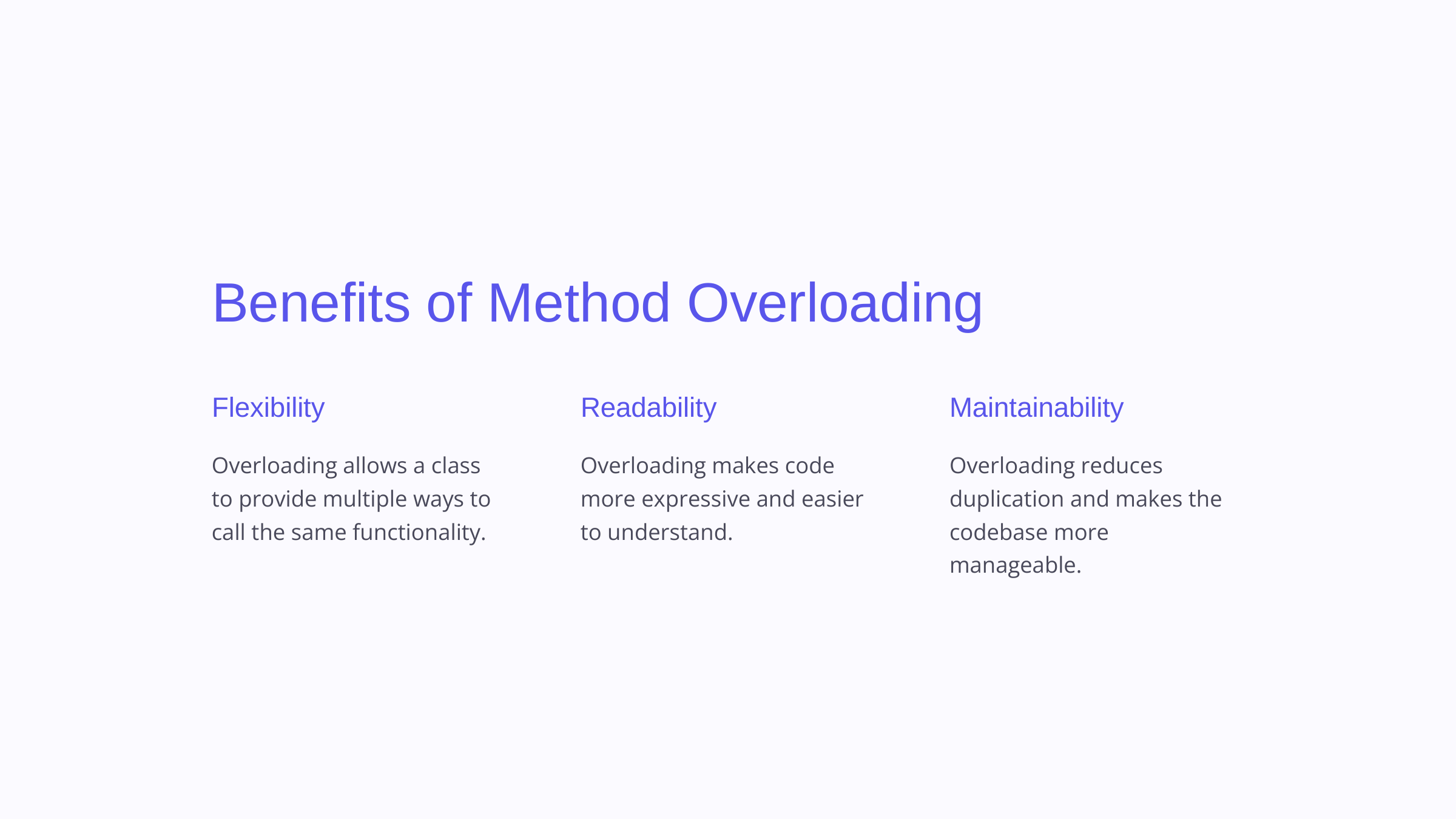

Benefits of Method Overloading
Flexibility
Readability
Maintainability
Overloading allows a class to provide multiple ways to call the same functionality.
Overloading makes code more expressive and easier to understand.
Overloading reduces duplication and makes the codebase more manageable.